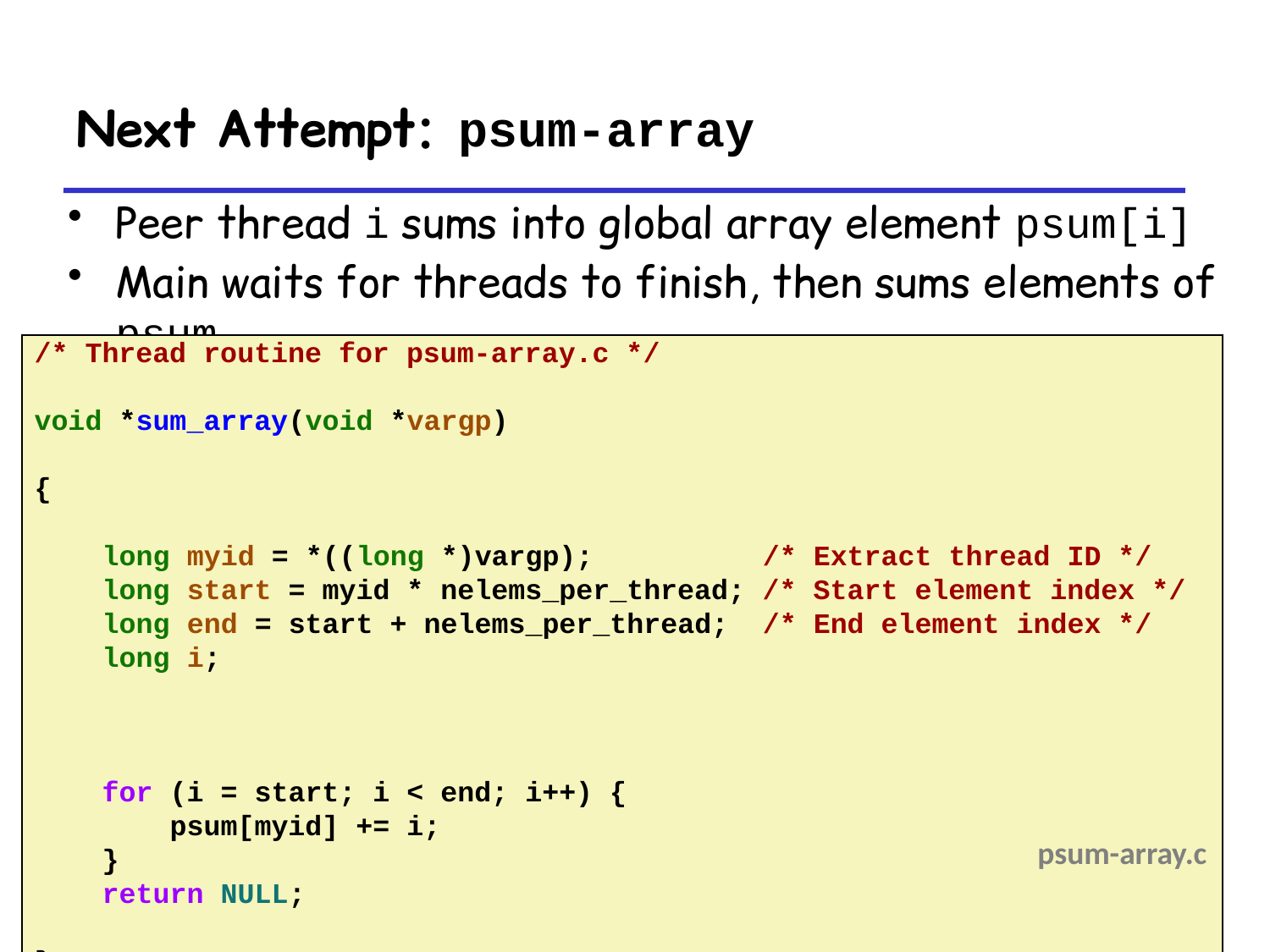

# Next Attempt: psum-array
Peer thread i sums into global array element psum[i]
Main waits for threads to finish, then sums elements of psum
Eliminates need for mutex synchronization
/* Thread routine for psum-array.c */
void *sum_array(void *vargp)
{
    long myid = *((long *)vargp);          /* Extract thread ID */
    long start = myid * nelems_per_thread; /* Start element index */
    long end = start + nelems_per_thread;  /* End element index */
    long i;

    for (i = start; i < end; i++) {
        psum[myid] += i;
    }
    return NULL;
}
psum-array.c